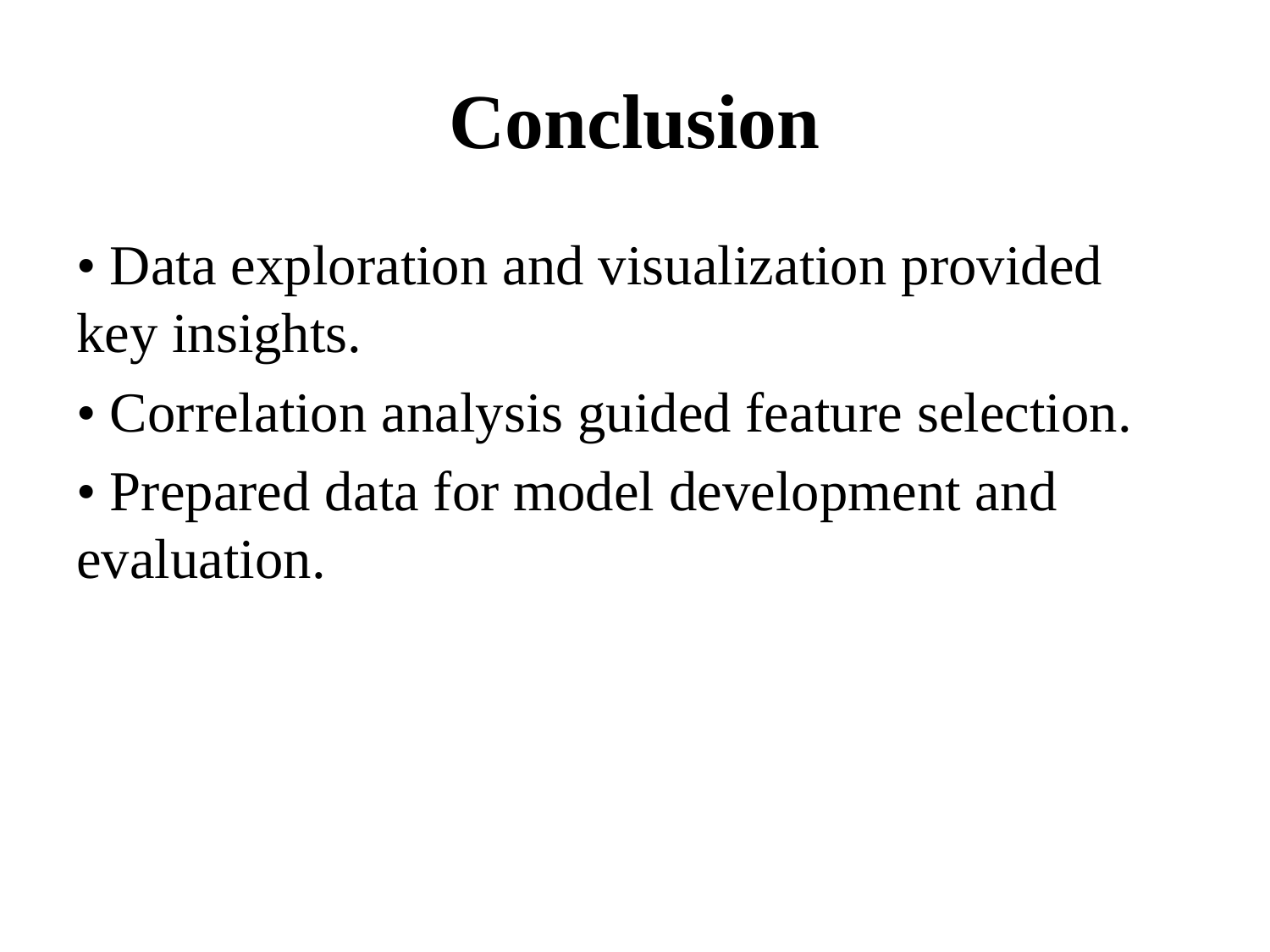

# Conclusion
• Data exploration and visualization provided key insights.
• Correlation analysis guided feature selection.
• Prepared data for model development and evaluation.